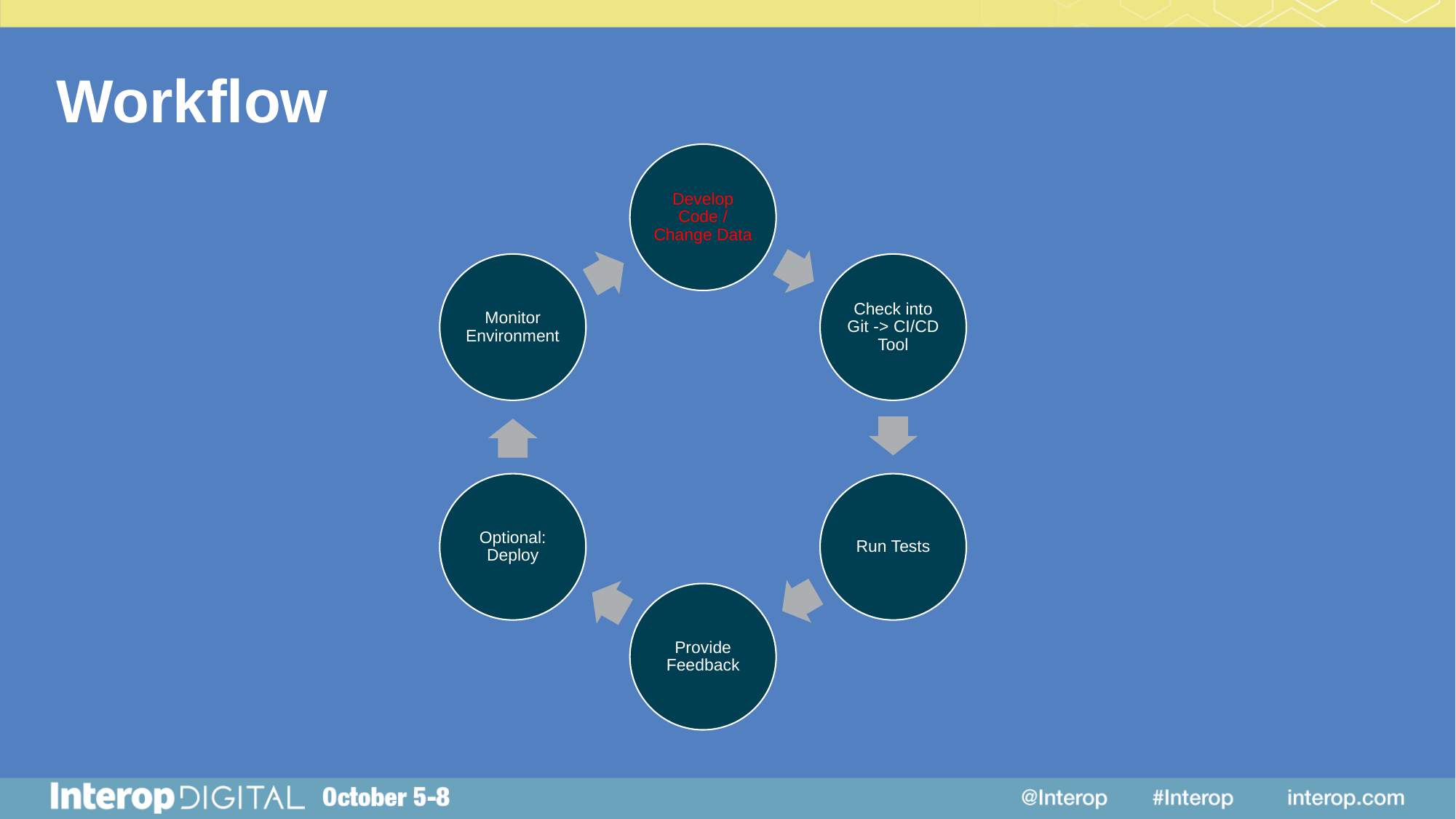

# Workflow
Develop Code / Change Data

Check into Git -> CI/CD Tool

Run Tests

Provide Feedback

Optional: Deploy

Monitor Environment